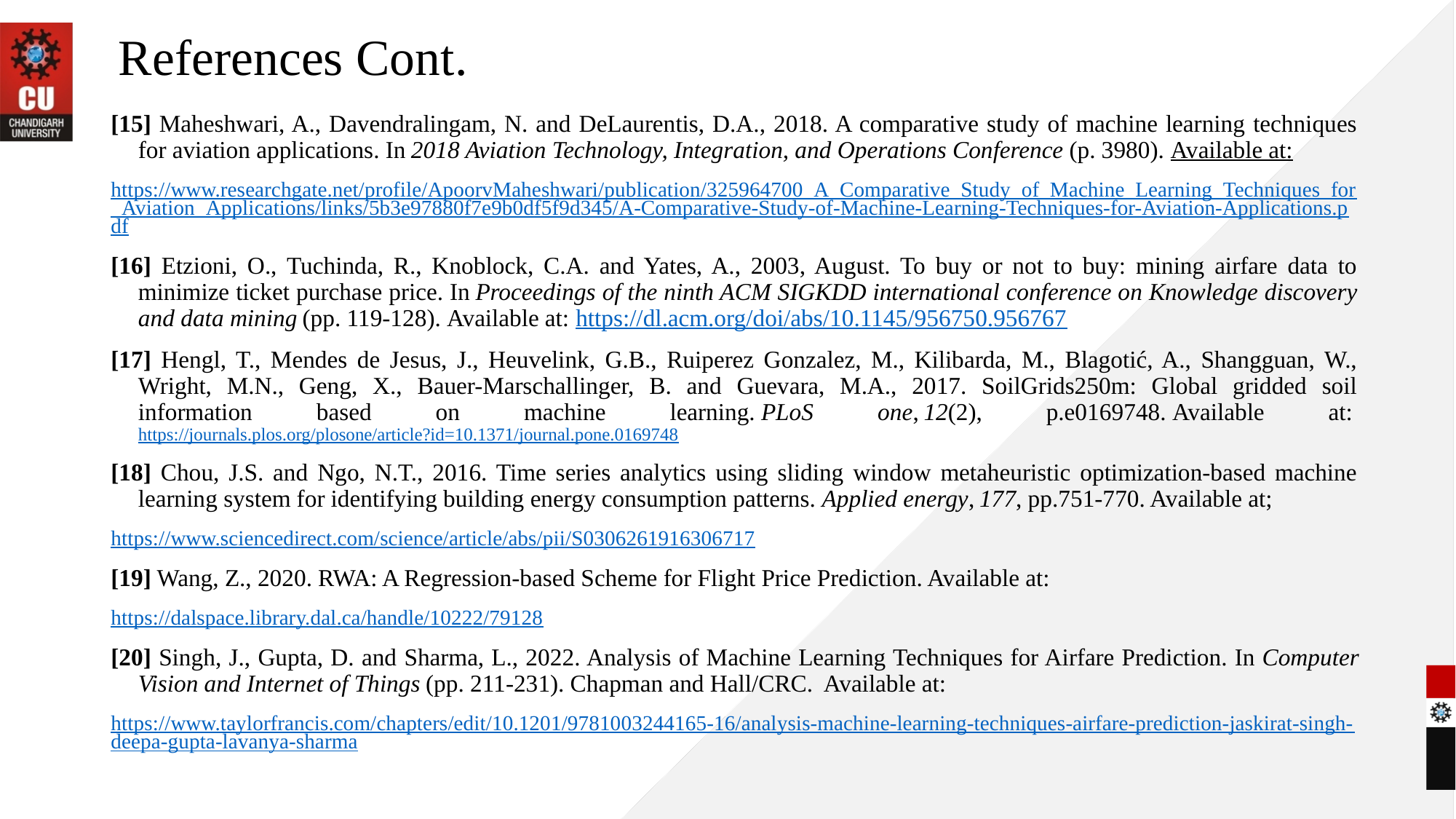

# References Cont.
[15] Maheshwari, A., Davendralingam, N. and DeLaurentis, D.A., 2018. A comparative study of machine learning techniques for aviation applications. In 2018 Aviation Technology, Integration, and Operations Conference (p. 3980). Available at:
https://www.researchgate.net/profile/ApoorvMaheshwari/publication/325964700_A_Comparative_Study_of_Machine_Learning_Techniques_for_Aviation_Applications/links/5b3e97880f7e9b0df5f9d345/A-Comparative-Study-of-Machine-Learning-Techniques-for-Aviation-Applications.pdf
[16] Etzioni, O., Tuchinda, R., Knoblock, C.A. and Yates, A., 2003, August. To buy or not to buy: mining airfare data to minimize ticket purchase price. In Proceedings of the ninth ACM SIGKDD international conference on Knowledge discovery and data mining (pp. 119-128). Available at: https://dl.acm.org/doi/abs/10.1145/956750.956767
[17] Hengl, T., Mendes de Jesus, J., Heuvelink, G.B., Ruiperez Gonzalez, M., Kilibarda, M., Blagotić, A., Shangguan, W., Wright, M.N., Geng, X., Bauer-Marschallinger, B. and Guevara, M.A., 2017. SoilGrids250m: Global gridded soil information based on machine learning. PLoS one, 12(2), p.e0169748. Available at: https://journals.plos.org/plosone/article?id=10.1371/journal.pone.0169748
[18] Chou, J.S. and Ngo, N.T., 2016. Time series analytics using sliding window metaheuristic optimization-based machine learning system for identifying building energy consumption patterns. Applied energy, 177, pp.751-770. Available at;
https://www.sciencedirect.com/science/article/abs/pii/S0306261916306717
[19] Wang, Z., 2020. RWA: A Regression-based Scheme for Flight Price Prediction. Available at:
https://dalspace.library.dal.ca/handle/10222/79128
[20] Singh, J., Gupta, D. and Sharma, L., 2022. Analysis of Machine Learning Techniques for Airfare Prediction. In Computer Vision and Internet of Things (pp. 211-231). Chapman and Hall/CRC.  Available at:
https://www.taylorfrancis.com/chapters/edit/10.1201/9781003244165-16/analysis-machine-learning-techniques-airfare-prediction-jaskirat-singh-deepa-gupta-lavanya-sharma

14